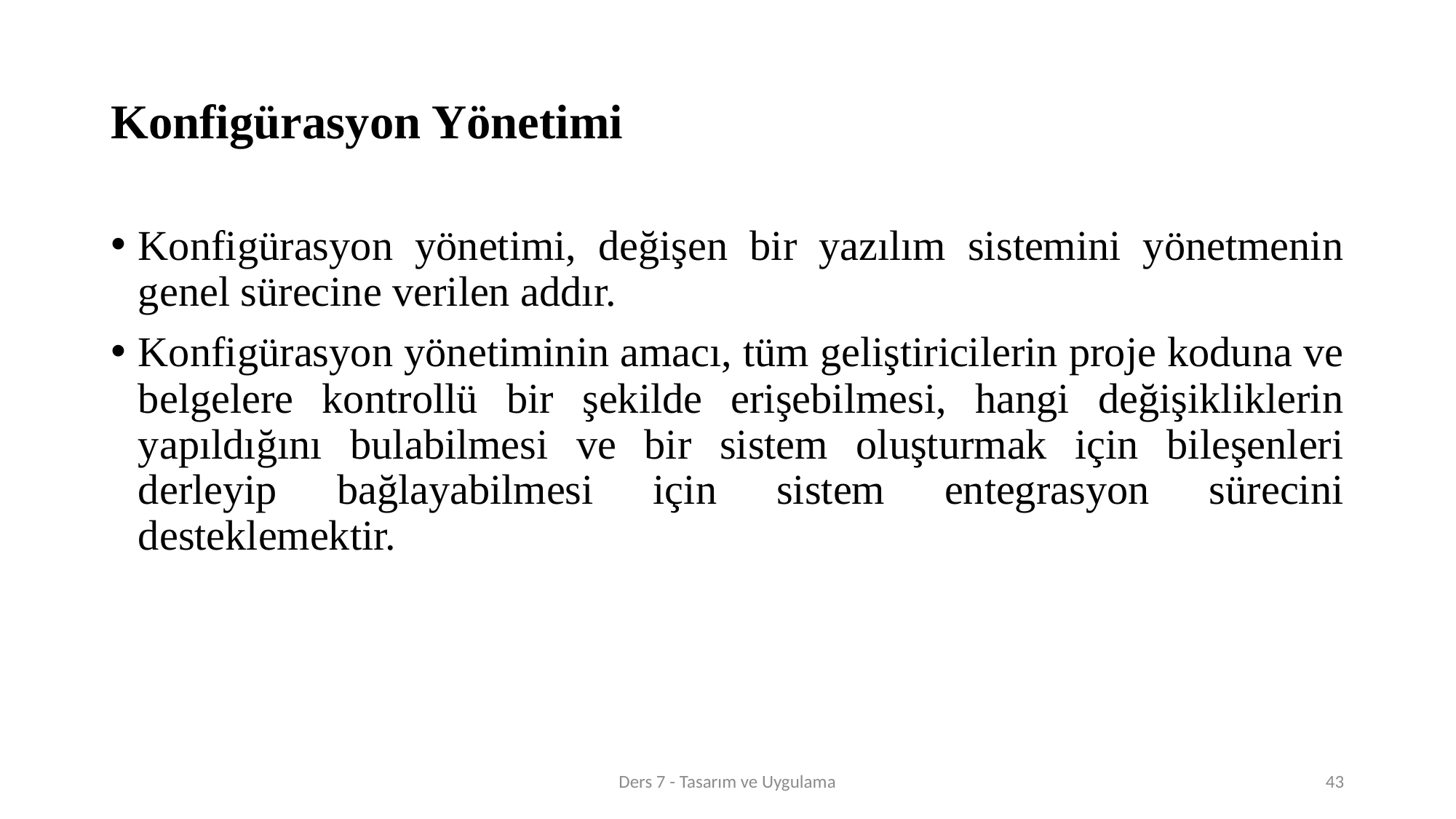

# Konfigürasyon Yönetimi
Konfigürasyon yönetimi, değişen bir yazılım sistemini yönetmenin genel sürecine verilen addır.
Konfigürasyon yönetiminin amacı, tüm geliştiricilerin proje koduna ve belgelere kontrollü bir şekilde erişebilmesi, hangi değişikliklerin yapıldığını bulabilmesi ve bir sistem oluşturmak için bileşenleri derleyip bağlayabilmesi için sistem entegrasyon sürecini desteklemektir.

Ders 7 - Tasarım ve Uygulama
43